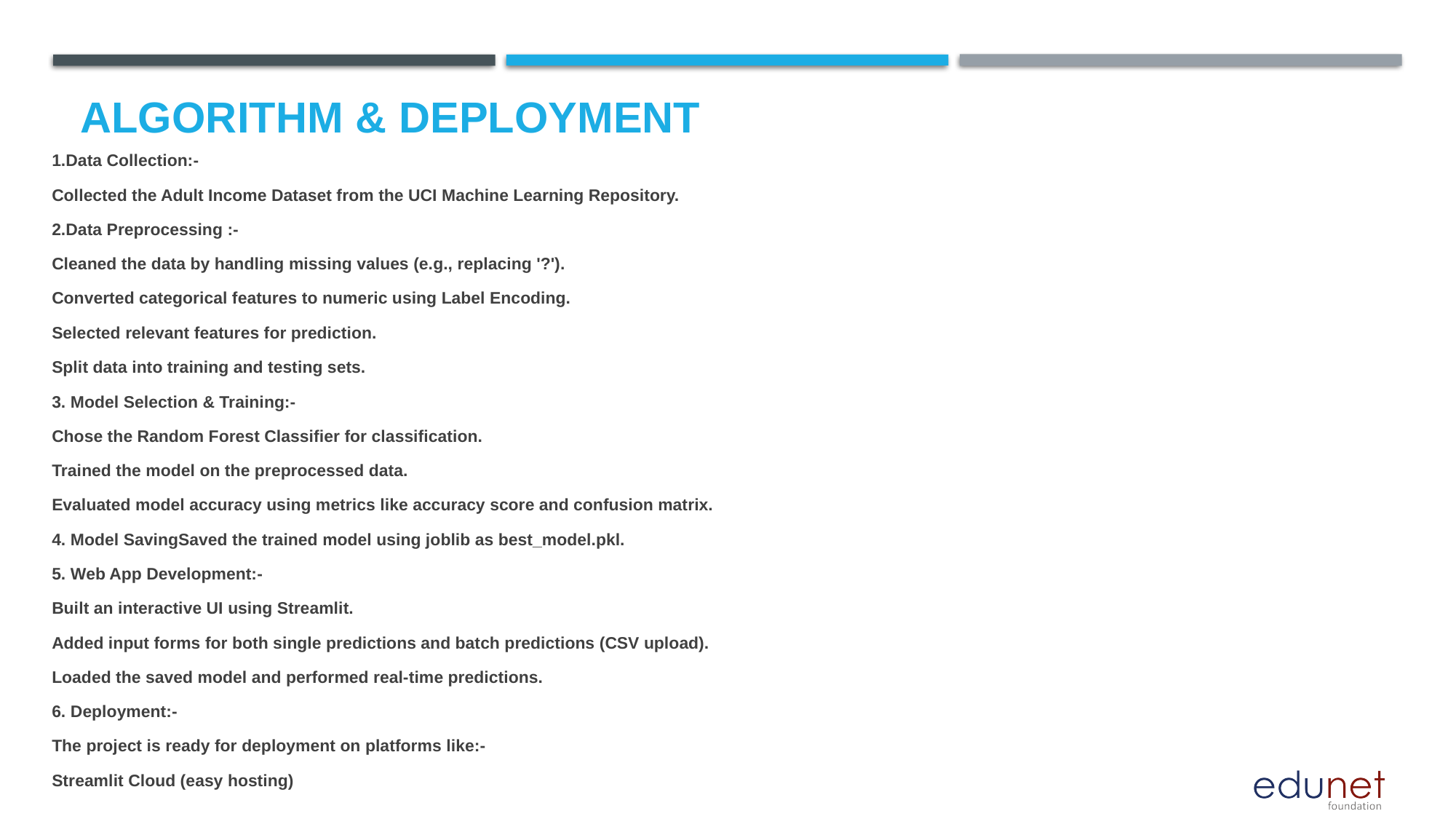

# Algorithm & Deployment
1.Data Collection:-
Collected the Adult Income Dataset from the UCI Machine Learning Repository.
2.Data Preprocessing :-
Cleaned the data by handling missing values (e.g., replacing '?').
Converted categorical features to numeric using Label Encoding.
Selected relevant features for prediction.
Split data into training and testing sets.
3. Model Selection & Training:-
Chose the Random Forest Classifier for classification.
Trained the model on the preprocessed data.
Evaluated model accuracy using metrics like accuracy score and confusion matrix.
4. Model SavingSaved the trained model using joblib as best_model.pkl.
5. Web App Development:-
Built an interactive UI using Streamlit.
Added input forms for both single predictions and batch predictions (CSV upload).
Loaded the saved model and performed real-time predictions.
6. Deployment:-
The project is ready for deployment on platforms like:-
Streamlit Cloud (easy hosting)